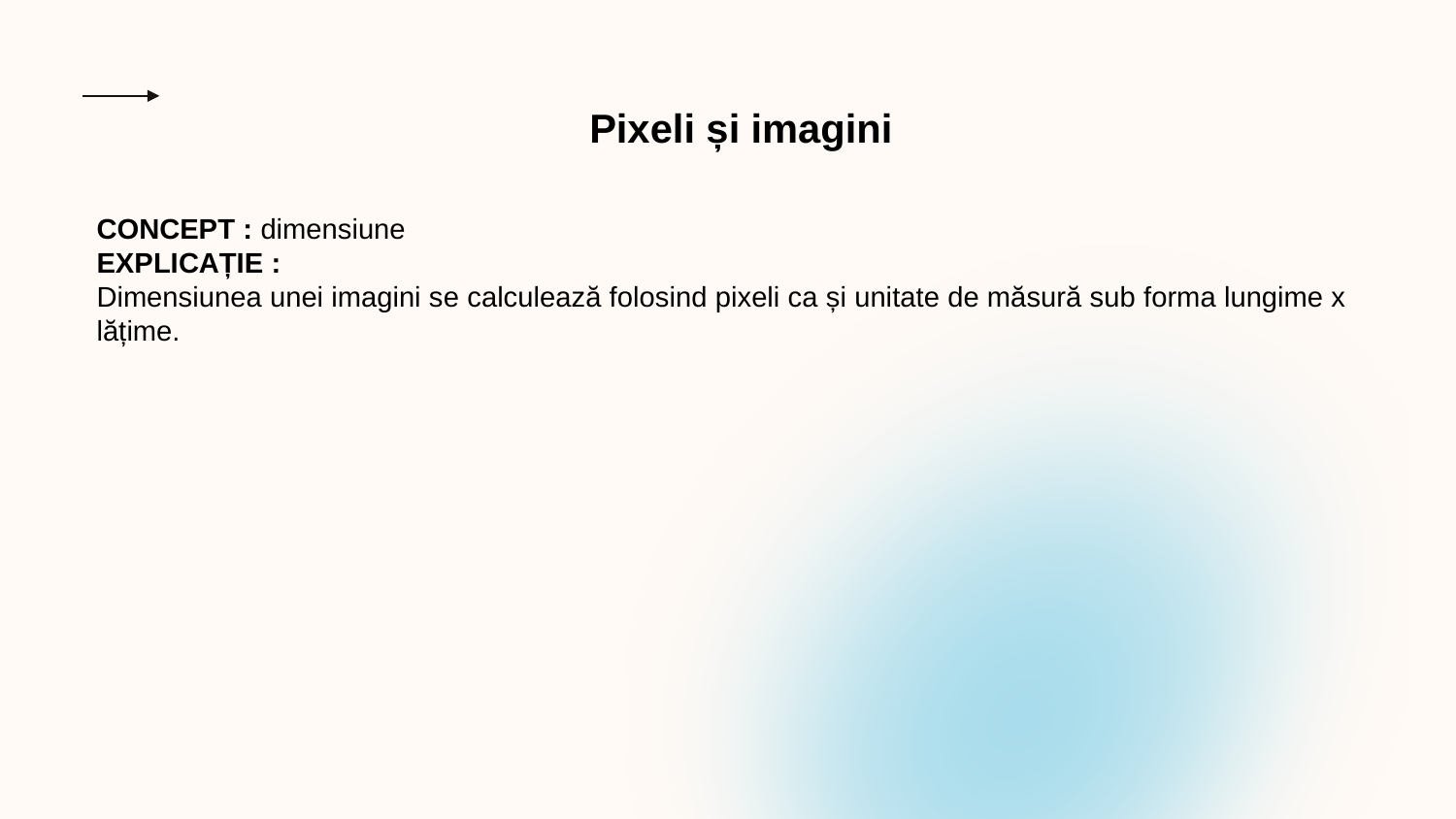

Pixeli și imagini
CONCEPT : dimensiune
EXPLICAȚIE :
Dimensiunea unei imagini se calculează folosind pixeli ca și unitate de măsură sub forma lungime x lățime.